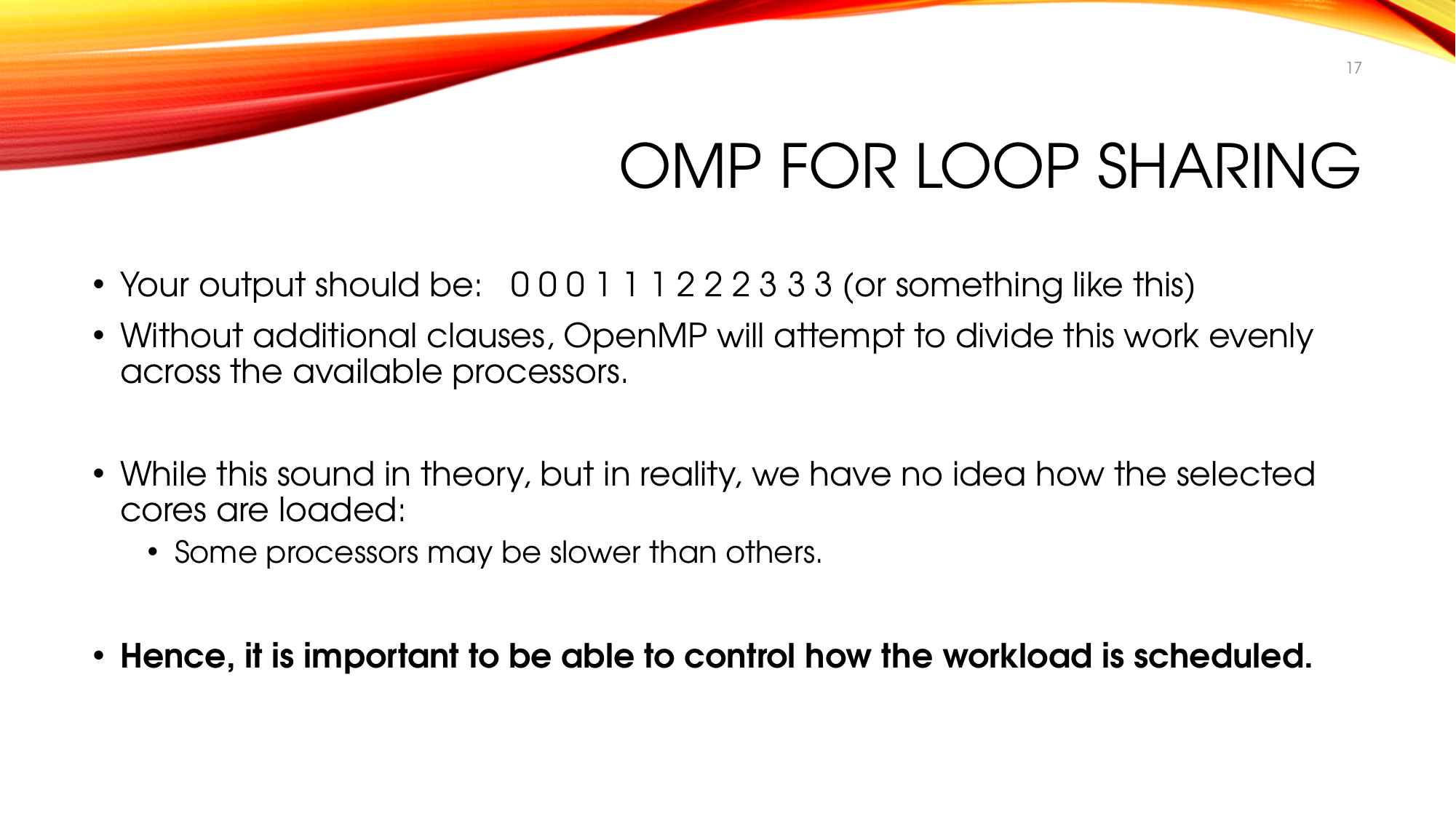

17
# OMP FOR LOOP SHARING
Your output should be:   0 0 0 1 1 1 2 2 2 3 3 3 (or something like this)
Without additional clauses, OpenMP will attempt to divide this work evenly across the available processors.

While this sound in theory, but in reality, we have no idea how the selected cores are loaded:
Some processors may be slower than others.

Hence, it is important to be able to control how the workload is scheduled.